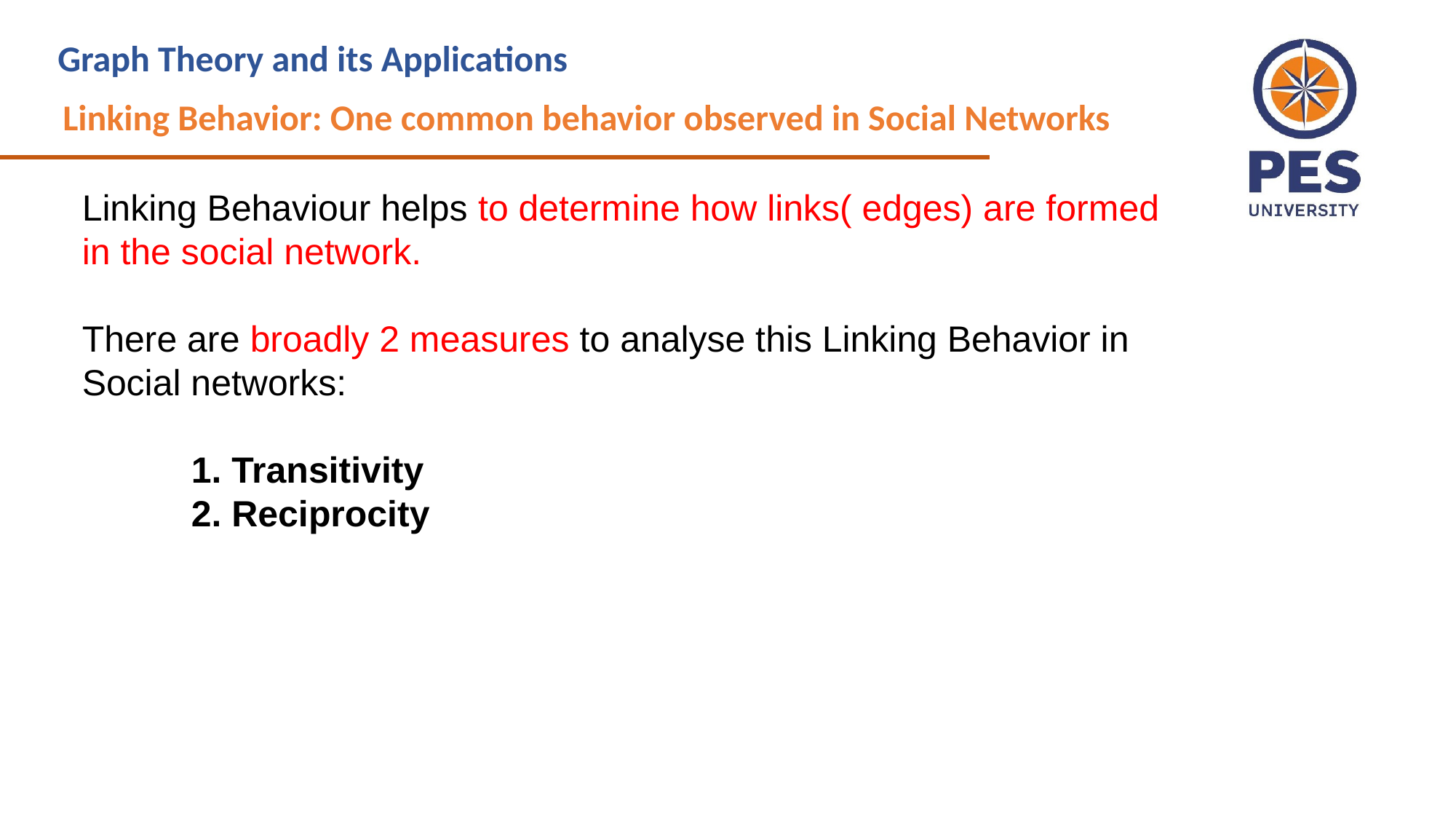

Graph Theory and its Applications

Linking Behavior: One common behavior observed in Social Networks
Linking Behaviour helps to determine how links( edges) are formed in the social network.

There are broadly 2 measures to analyse this Linking Behavior in Social networks:

	1. Transitivity
	2. Reciprocity